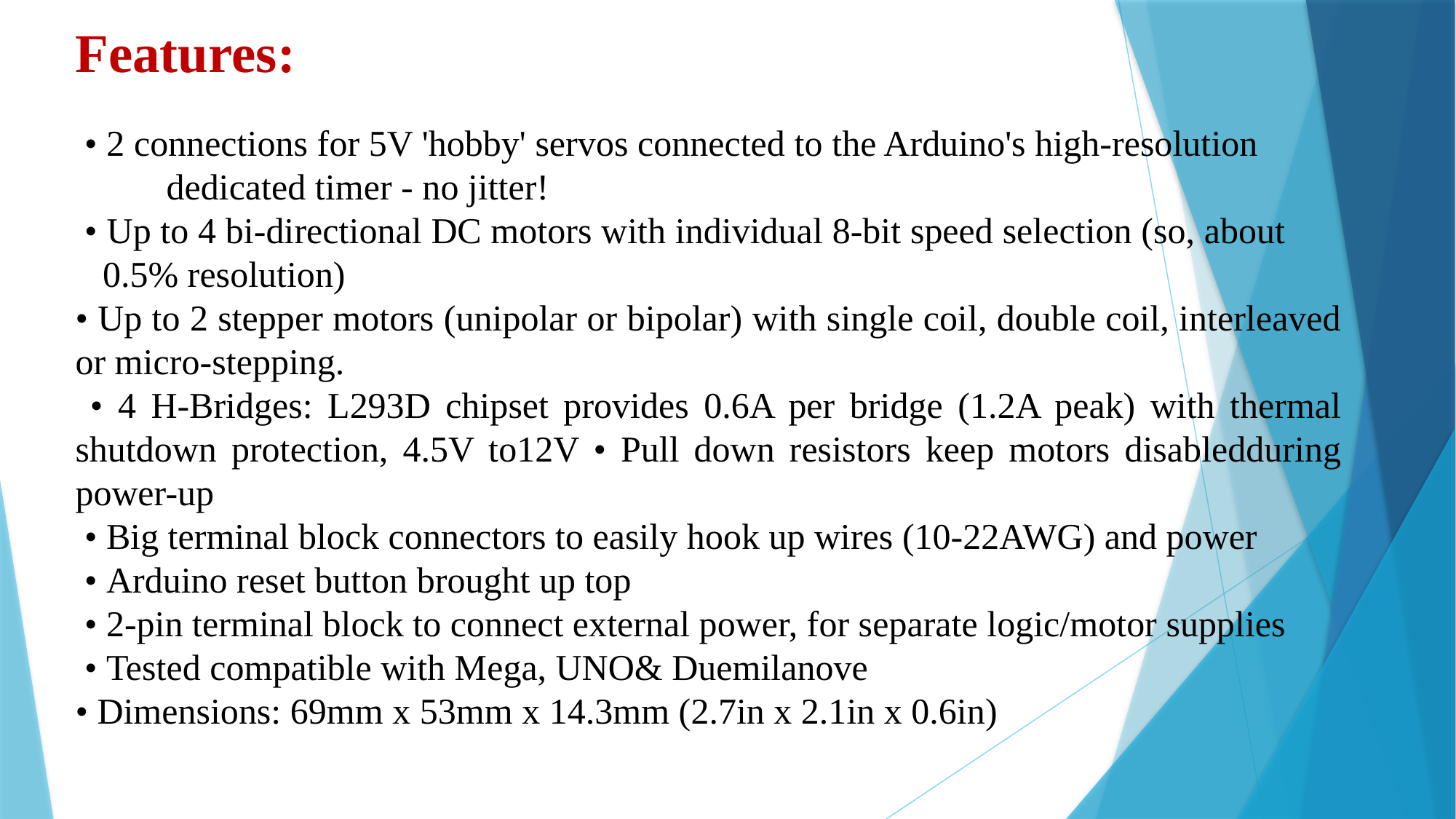

Features:

 • 2 connections for 5V 'hobby' servos connected to the Arduino's high-resolution                    dedicated timer - no jitter!
 • Up to 4 bi-directional DC motors with individual 8-bit speed selection (so, about          0.5% resolution)
• Up to 2 stepper motors (unipolar or bipolar) with single coil, double coil, interleaved or micro-stepping.
 • 4 H-Bridges: L293D chipset provides 0.6A per bridge (1.2A peak) with thermal shutdown protection, 4.5V to12V • Pull down resistors keep motors disabledduring power-up
 • Big terminal block connectors to easily hook up wires (10-22AWG) and power
 • Arduino reset button brought up top
 • 2-pin terminal block to connect external power, for separate logic/motor supplies
 • Tested compatible with Mega, UNO& Duemilanove
• Dimensions: 69mm x 53mm x 14.3mm (2.7in x 2.1in x 0.6in)